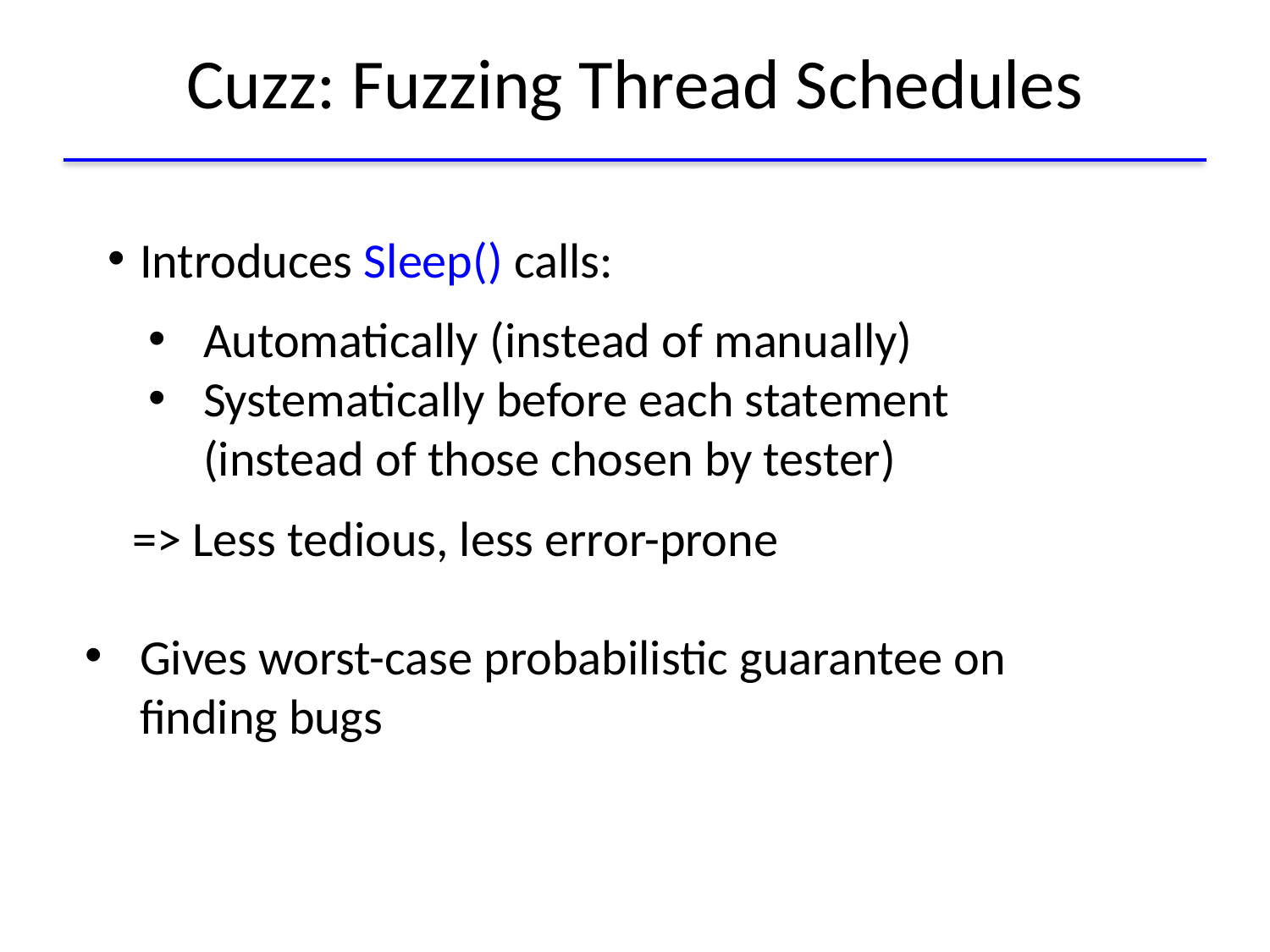

# Cuzz: Fuzzing Thread Schedules
Introduces Sleep() calls:
Automatically (instead of manually)
Systematically before each statement
(instead of those chosen by tester)

     => Less tedious, less error-prone
Gives worst-case probabilistic guarantee on
finding bugs